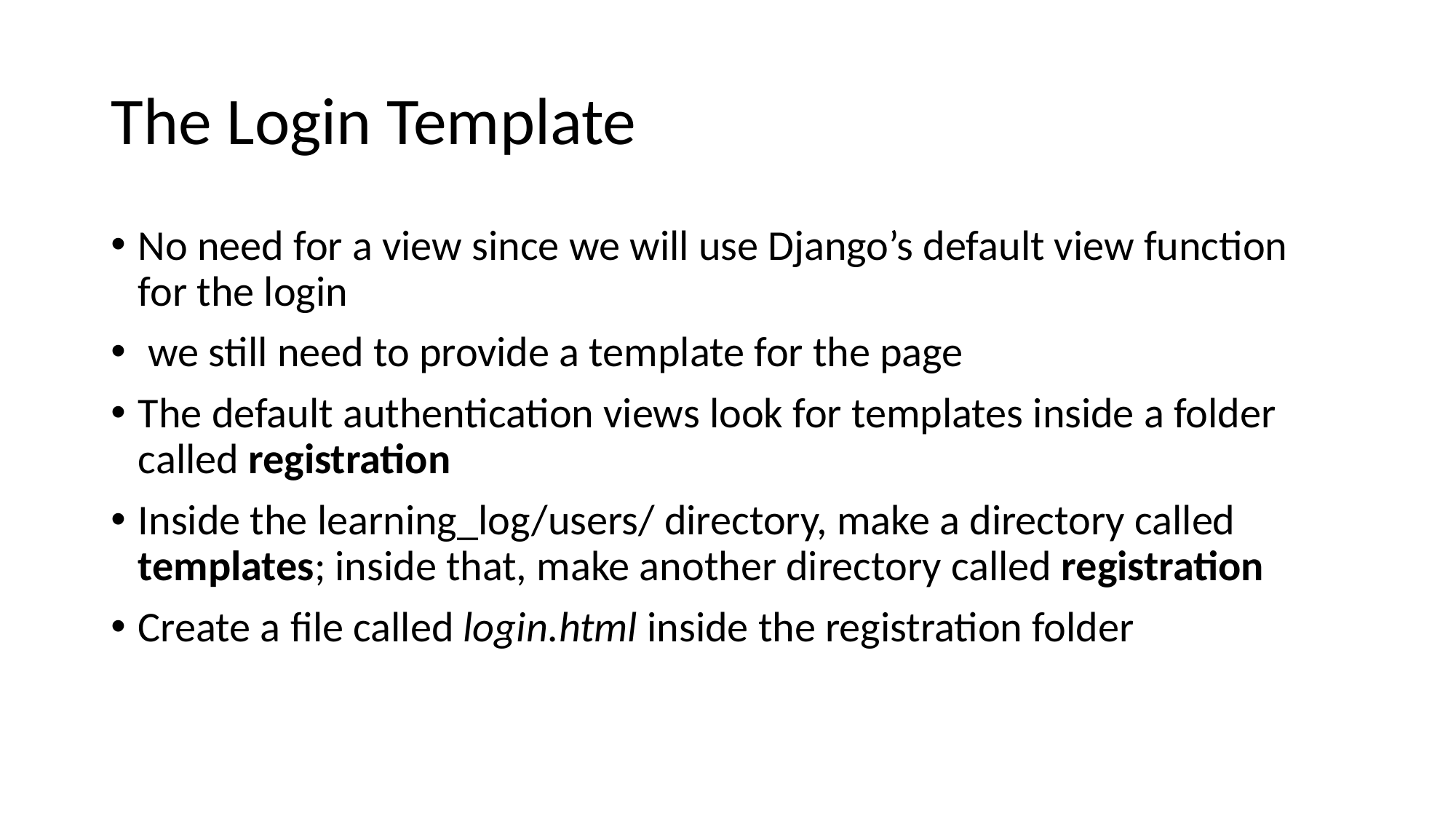

# The Login Template
No need for a view since we will use Django’s default view function  for the login
 we still need to provide a template for the page
The default authentication views look for templates inside a folder called registration
Inside the learning_log/users/ directory, make a directory called templates; inside that, make another directory called registration
Create a file called login.html inside the registration folder